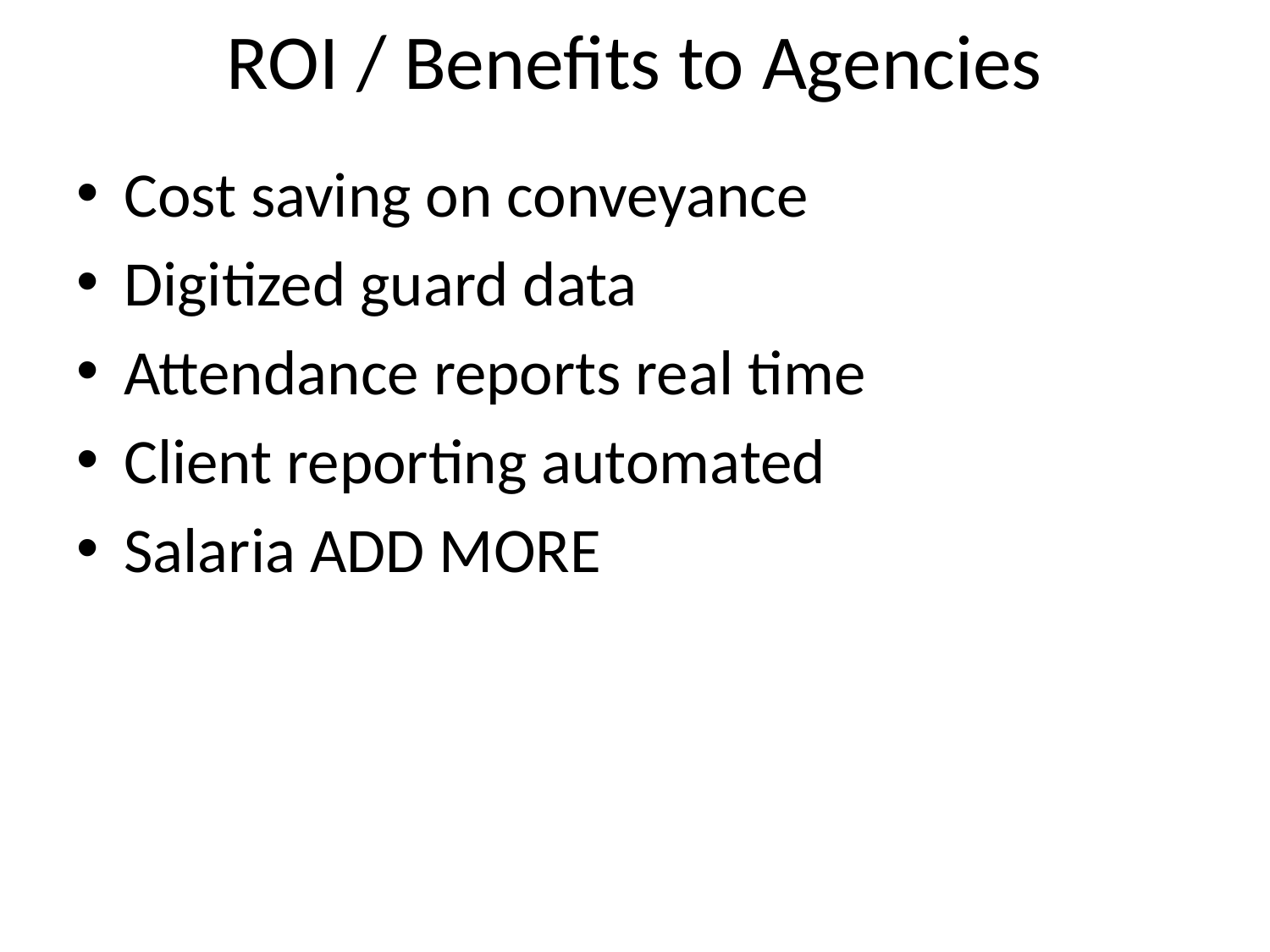

# ROI / Benefits to Agencies
Cost saving on conveyance
Digitized guard data
Attendance reports real time
Client reporting automated
Salaria ADD MORE